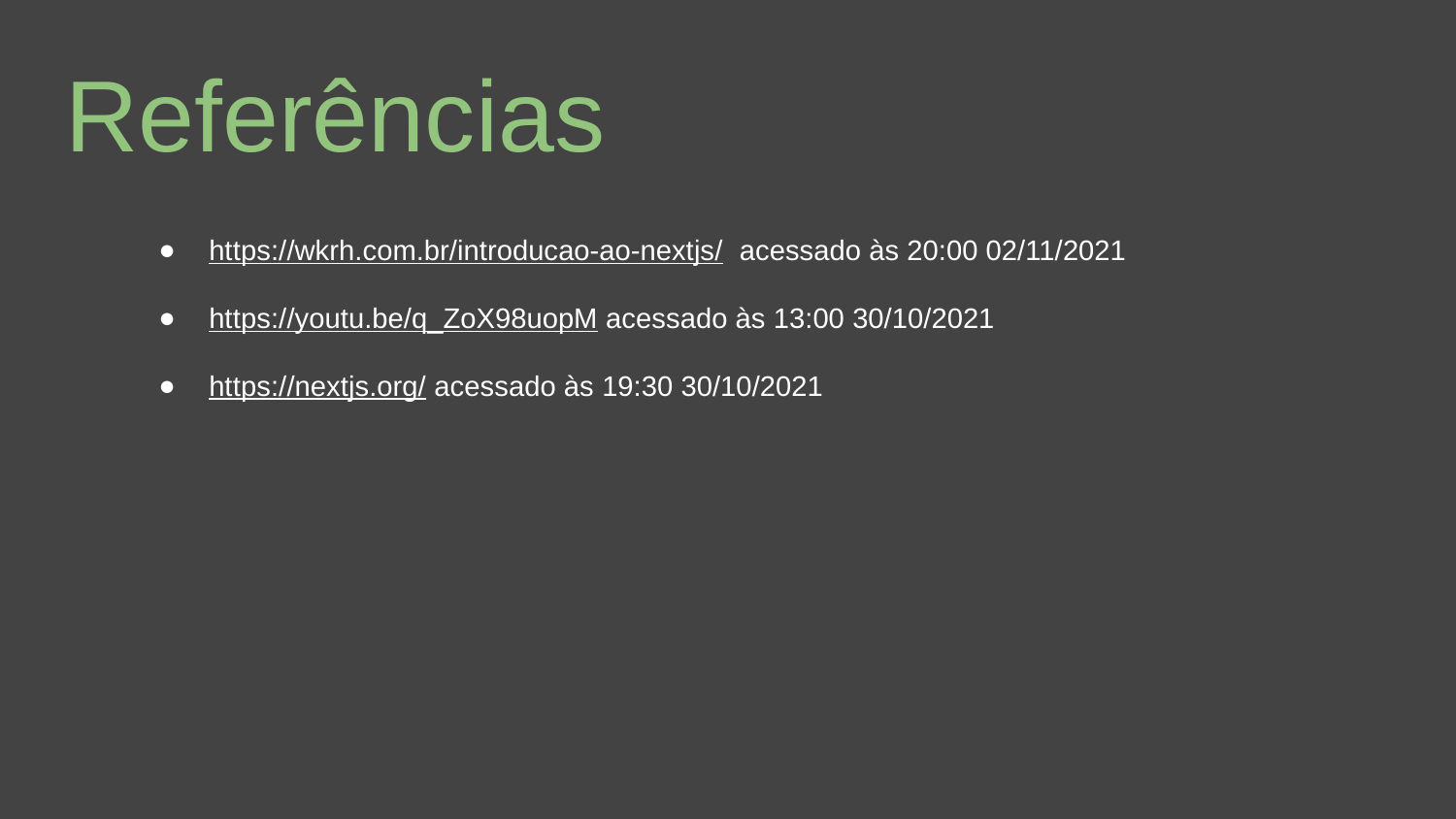

Referências
https://wkrh.com.br/introducao-ao-nextjs/  acessado às 20:00 02/11/2021

https://youtu.be/q_ZoX98uopM acessado às 13:00 30/10/2021

https://nextjs.org/ acessado às 19:30 30/10/2021